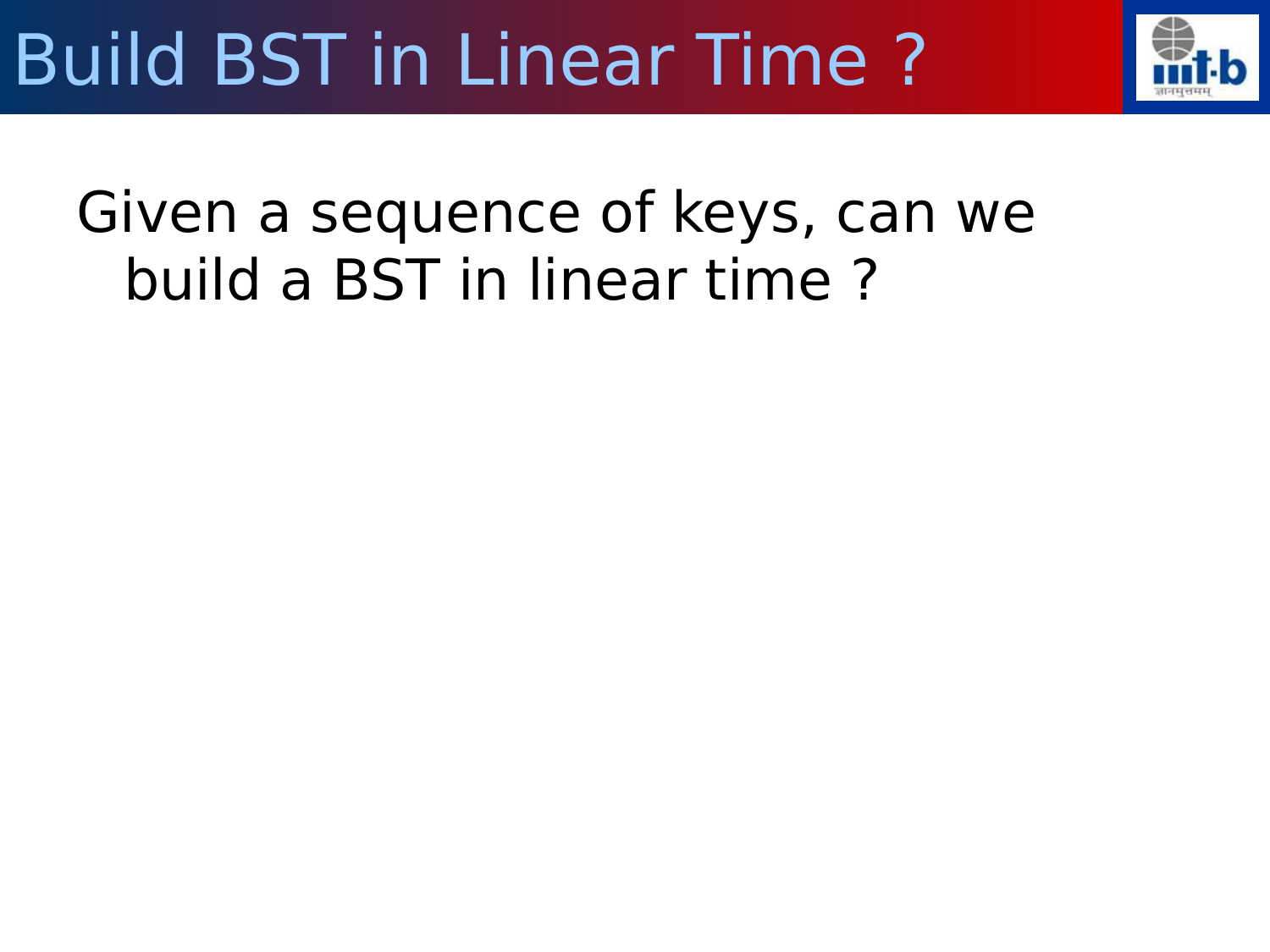

Build BST in Linear Time ?
Given a sequence of keys, can we build a BST in linear time ?